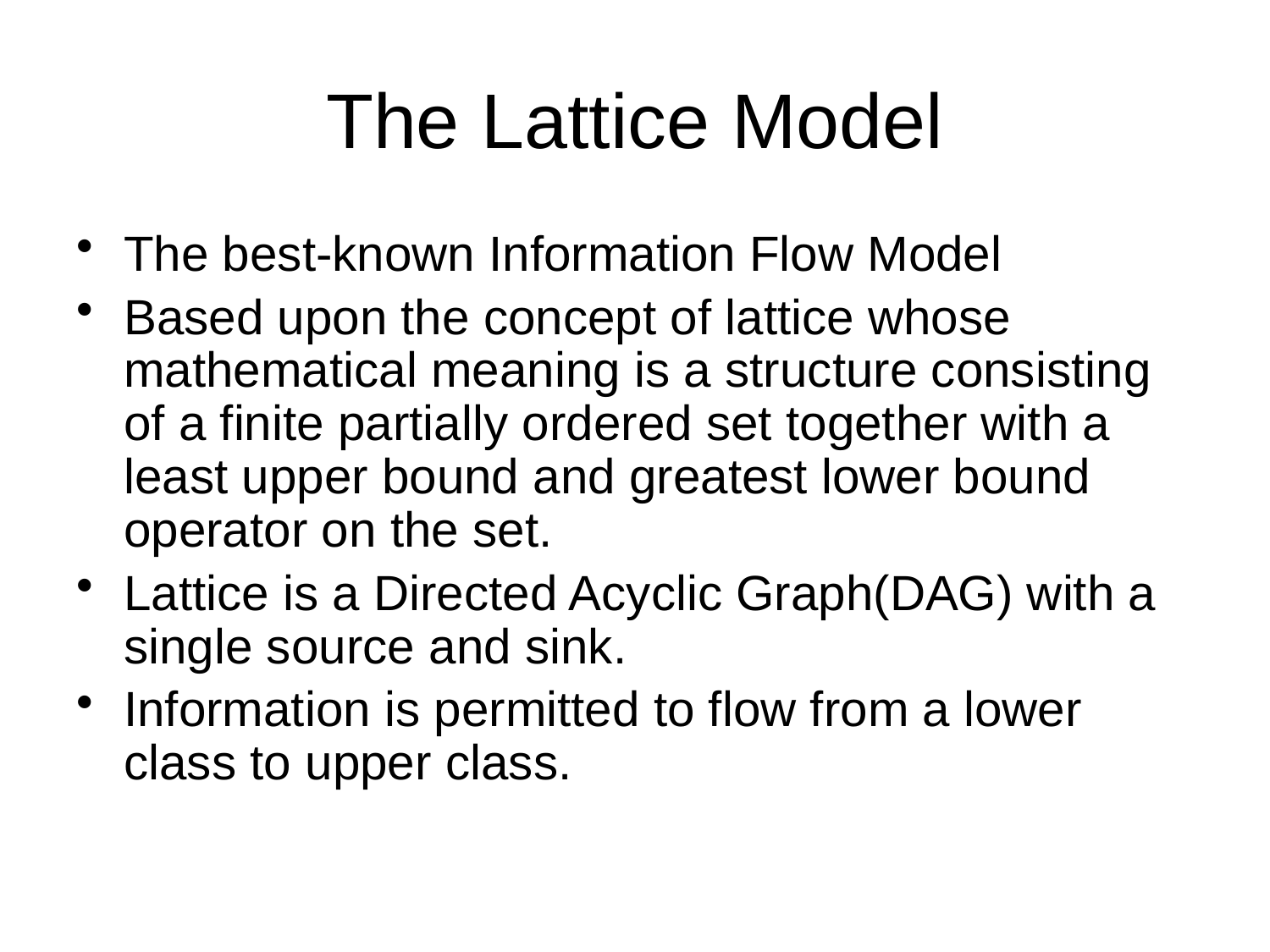

# The Lattice Model
The best-known Information Flow Model
Based upon the concept of lattice whose mathematical meaning is a structure consisting of a finite partially ordered set together with a least upper bound and greatest lower bound operator on the set.
Lattice is a Directed Acyclic Graph(DAG) with a single source and sink.
Information is permitted to flow from a lower class to upper class.